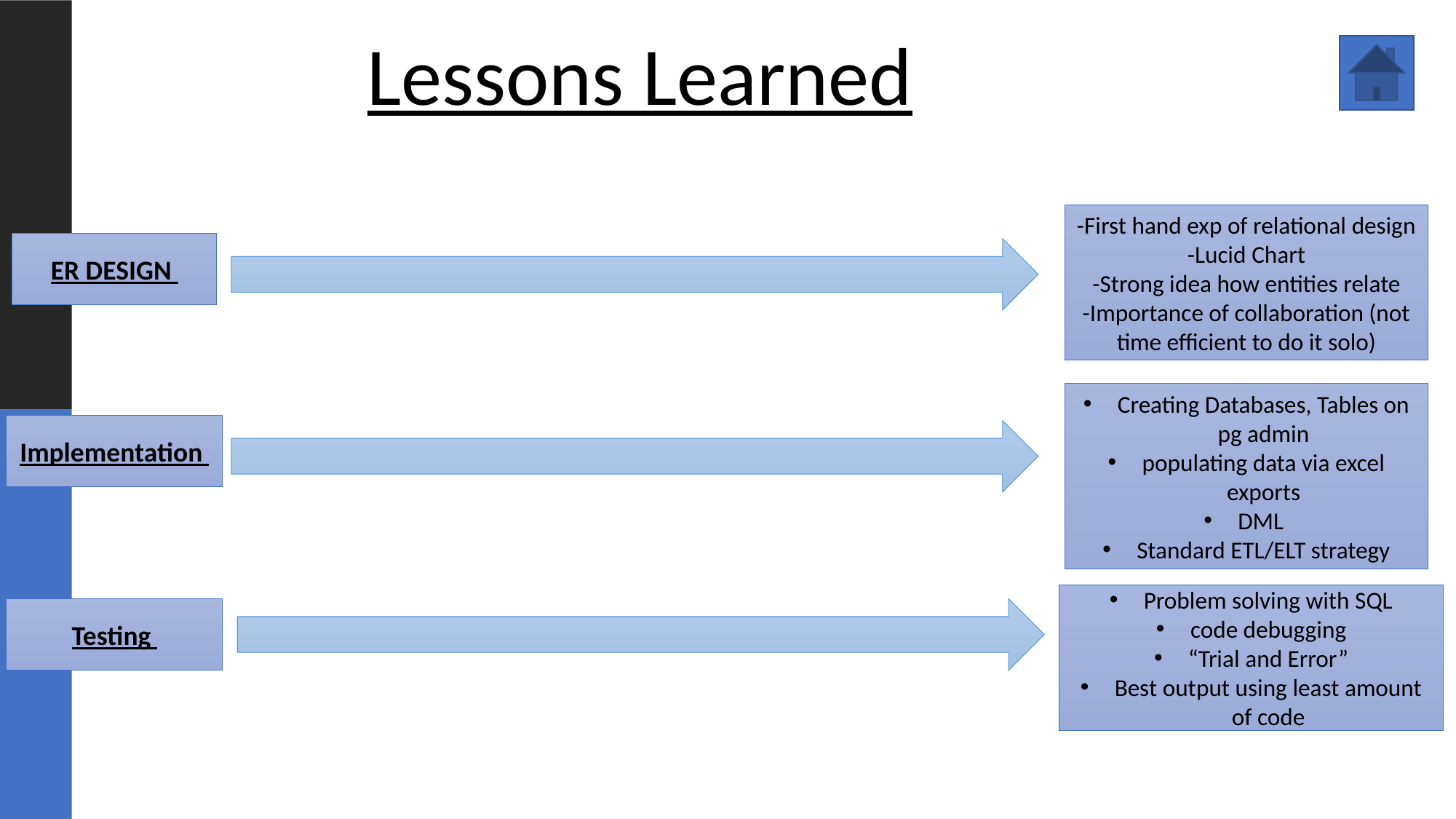

Lessons Learned

# Reflection, Conclusions + Lessons Learned
-First hand exp of relational design
-Lucid Chart
-Strong idea how entities relate
-Importance of collaboration (not time efficient to do it solo)
ER DESIGN

Creating Databases, Tables on pg admin
populating data via excel exports
DML
Standard ETL/ELT strategy

Implementation

Problem solving with SQL
code debugging
“Trial and Error”
Best output using least amount of code
Testing